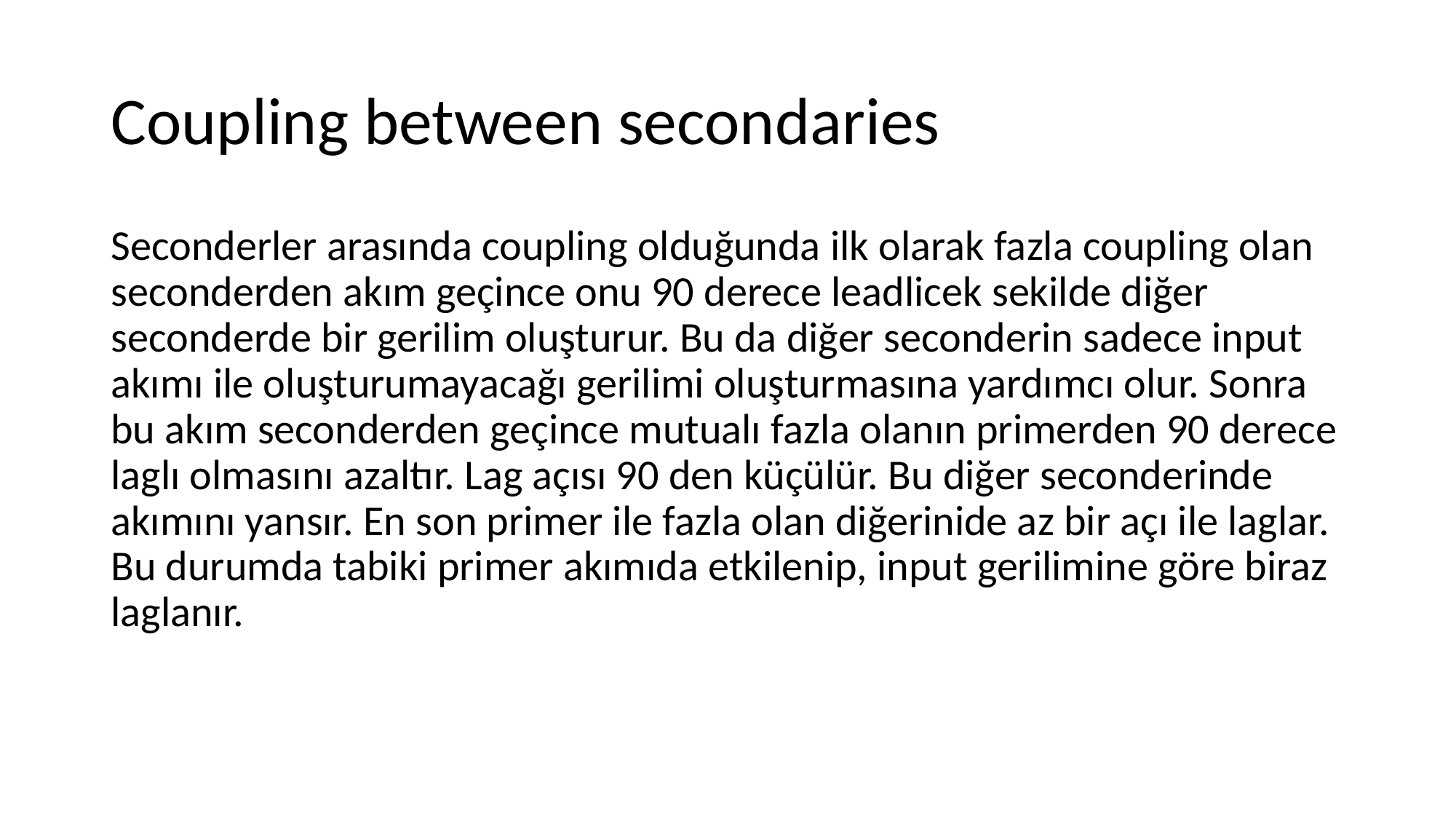

# Coupling between secondaries
Seconderler arasında coupling olduğunda ilk olarak fazla coupling olan seconderden akım geçince onu 90 derece leadlicek sekilde diğer seconderde bir gerilim oluşturur. Bu da diğer seconderin sadece input akımı ile oluşturumayacağı gerilimi oluşturmasına yardımcı olur. Sonra  bu akım seconderden geçince mutualı fazla olanın primerden 90 derece laglı olmasını azaltır. Lag açısı 90 den küçülür. Bu diğer seconderinde akımını yansır. En son primer ile fazla olan diğerinide az bir açı ile laglar. Bu durumda tabiki primer akımıda etkilenip, input gerilimine göre biraz laglanır.